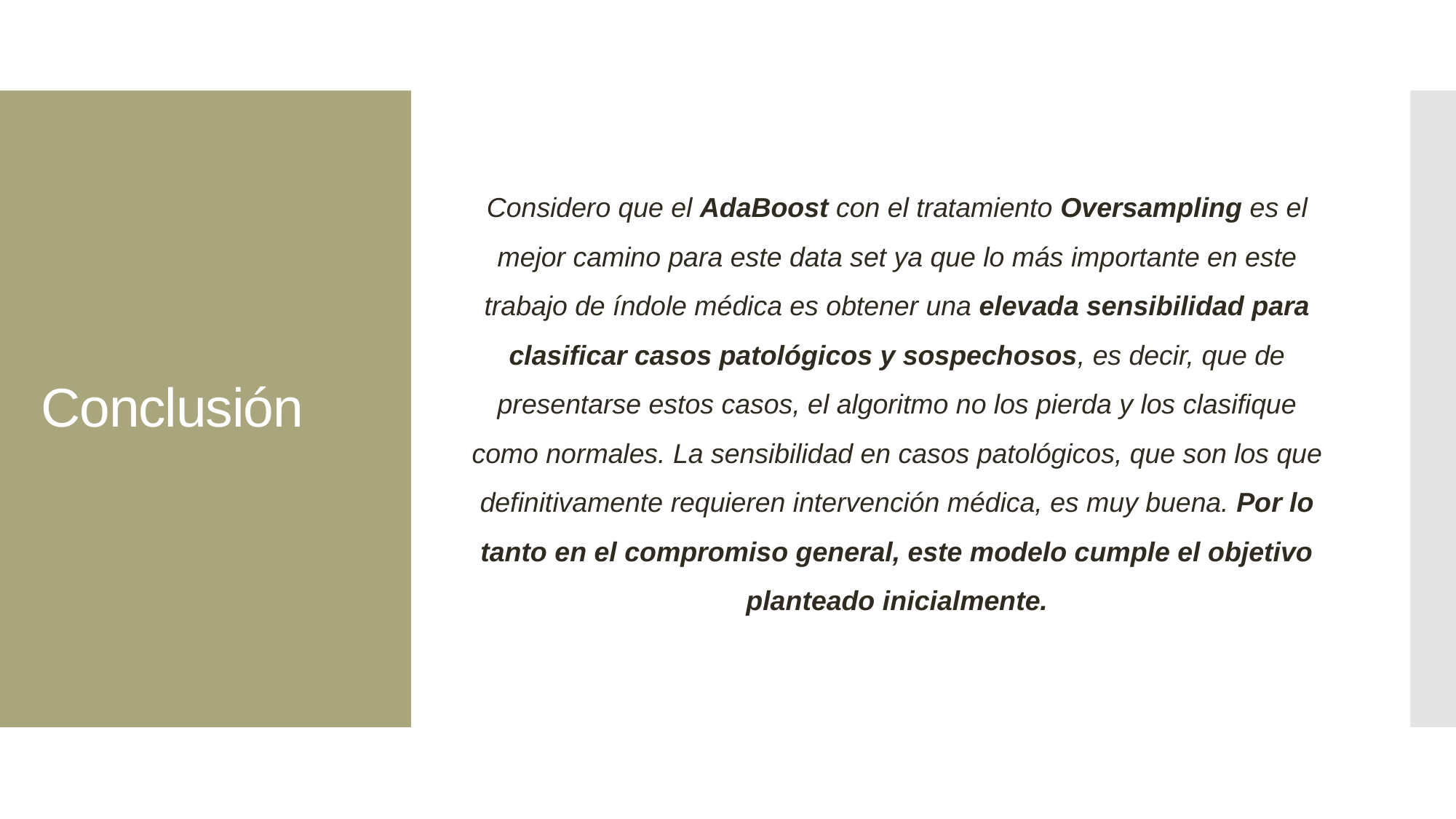

# Conclusión
Considero que el AdaBoost con el tratamiento Oversampling es el mejor camino para este data set ya que lo más importante en este trabajo de índole médica es obtener una elevada sensibilidad para clasificar casos patológicos y sospechosos, es decir, que de presentarse estos casos, el algoritmo no los pierda y los clasifique como normales. La sensibilidad en casos patológicos, que son los que definitivamente requieren intervención médica, es muy buena. Por lo tanto en el compromiso general, este modelo cumple el objetivo planteado inicialmente.